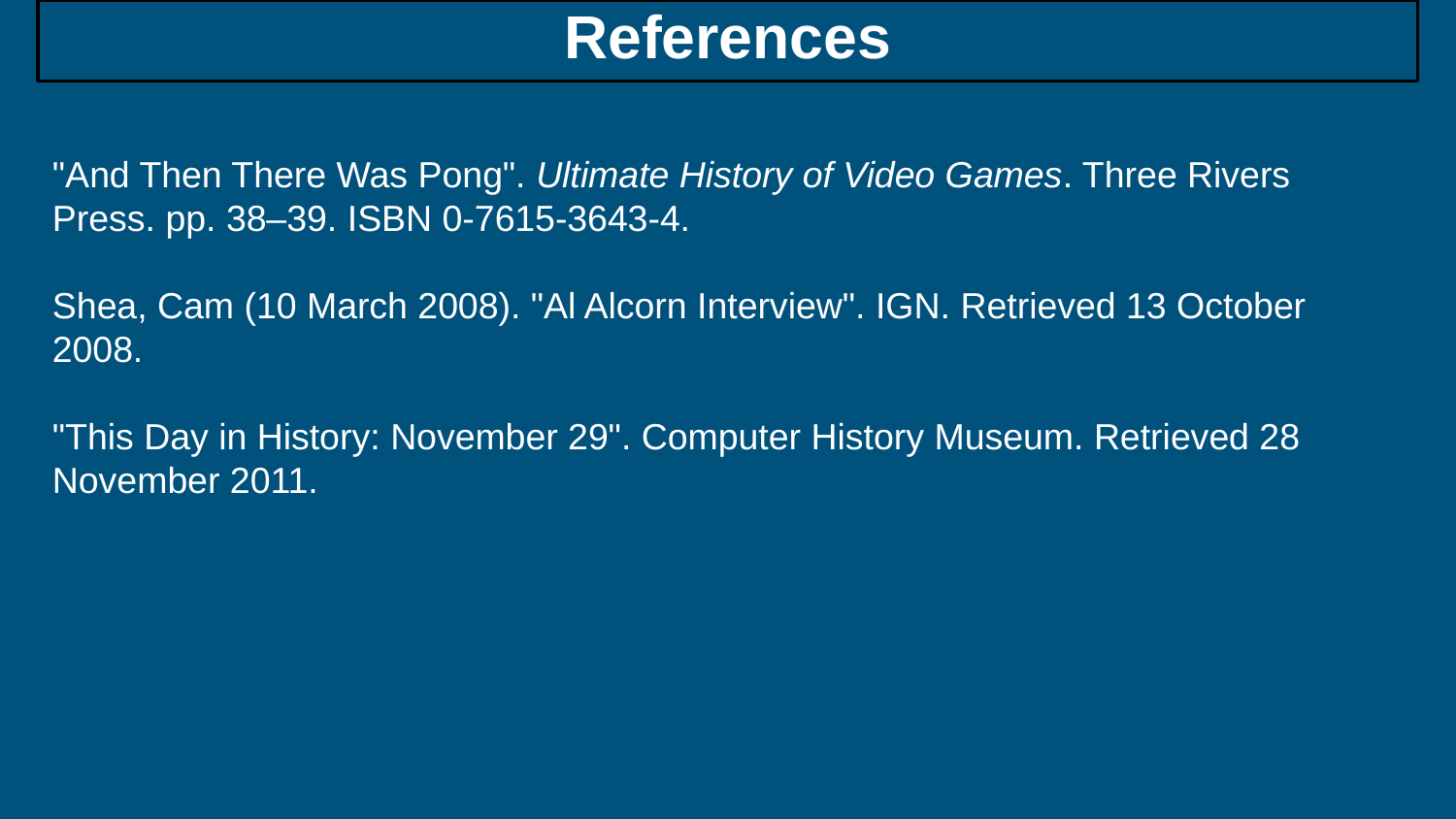

References
"And Then There Was Pong". Ultimate History of Video Games. Three Rivers Press. pp. 38–39. ISBN 0-7615-3643-4.

Shea, Cam (10 March 2008). "Al Alcorn Interview". IGN. Retrieved 13 October 2008.

"This Day in History: November 29". Computer History Museum. Retrieved 28 November 2011.